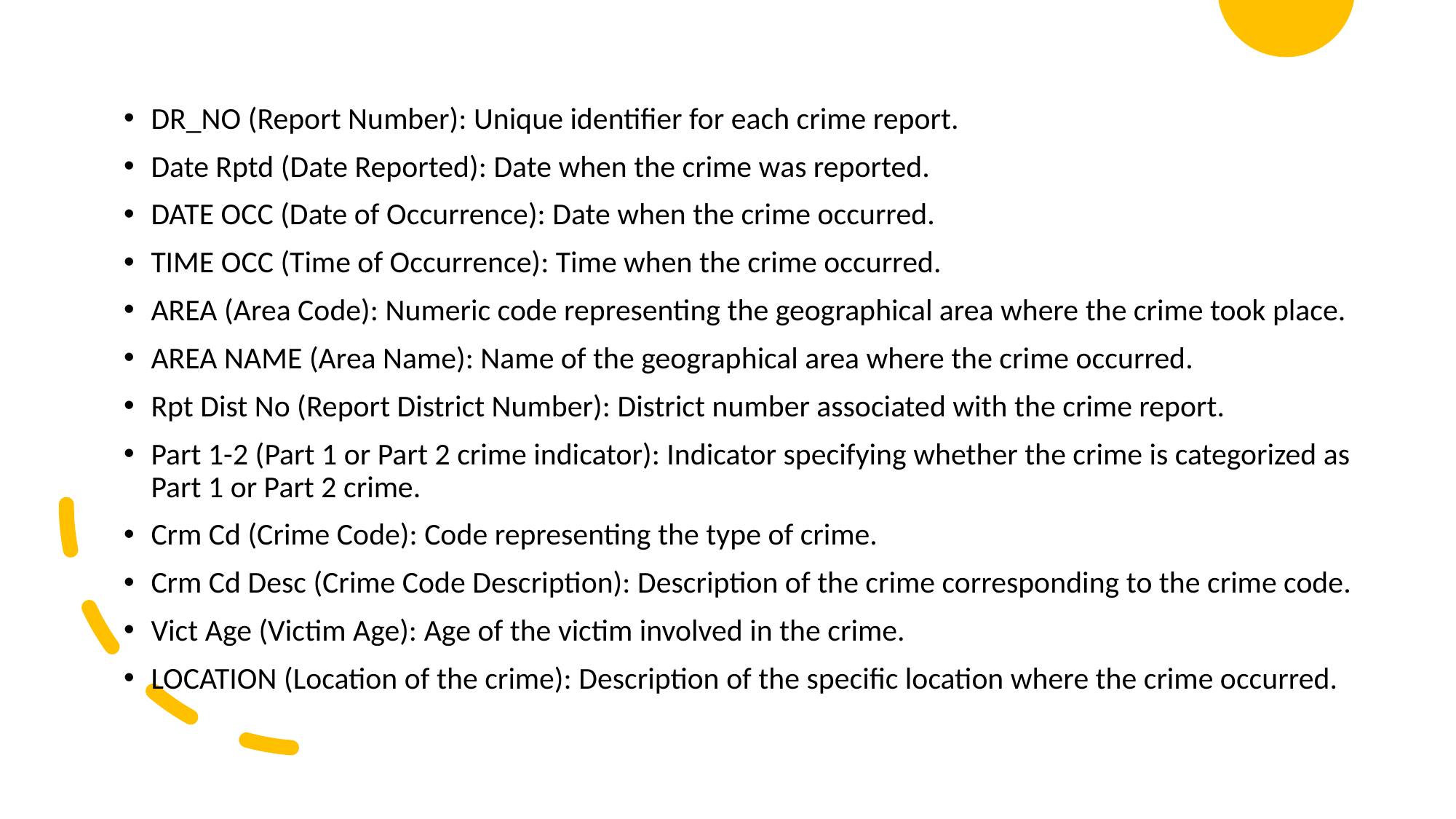

DR_NO (Report Number): Unique identifier for each crime report.
Date Rptd (Date Reported): Date when the crime was reported.
DATE OCC (Date of Occurrence): Date when the crime occurred.
TIME OCC (Time of Occurrence): Time when the crime occurred.
AREA (Area Code): Numeric code representing the geographical area where the crime took place.
AREA NAME (Area Name): Name of the geographical area where the crime occurred.
Rpt Dist No (Report District Number): District number associated with the crime report.
Part 1-2 (Part 1 or Part 2 crime indicator): Indicator specifying whether the crime is categorized as Part 1 or Part 2 crime.
Crm Cd (Crime Code): Code representing the type of crime.
Crm Cd Desc (Crime Code Description): Description of the crime corresponding to the crime code.
Vict Age (Victim Age): Age of the victim involved in the crime.
LOCATION (Location of the crime): Description of the specific location where the crime occurred.